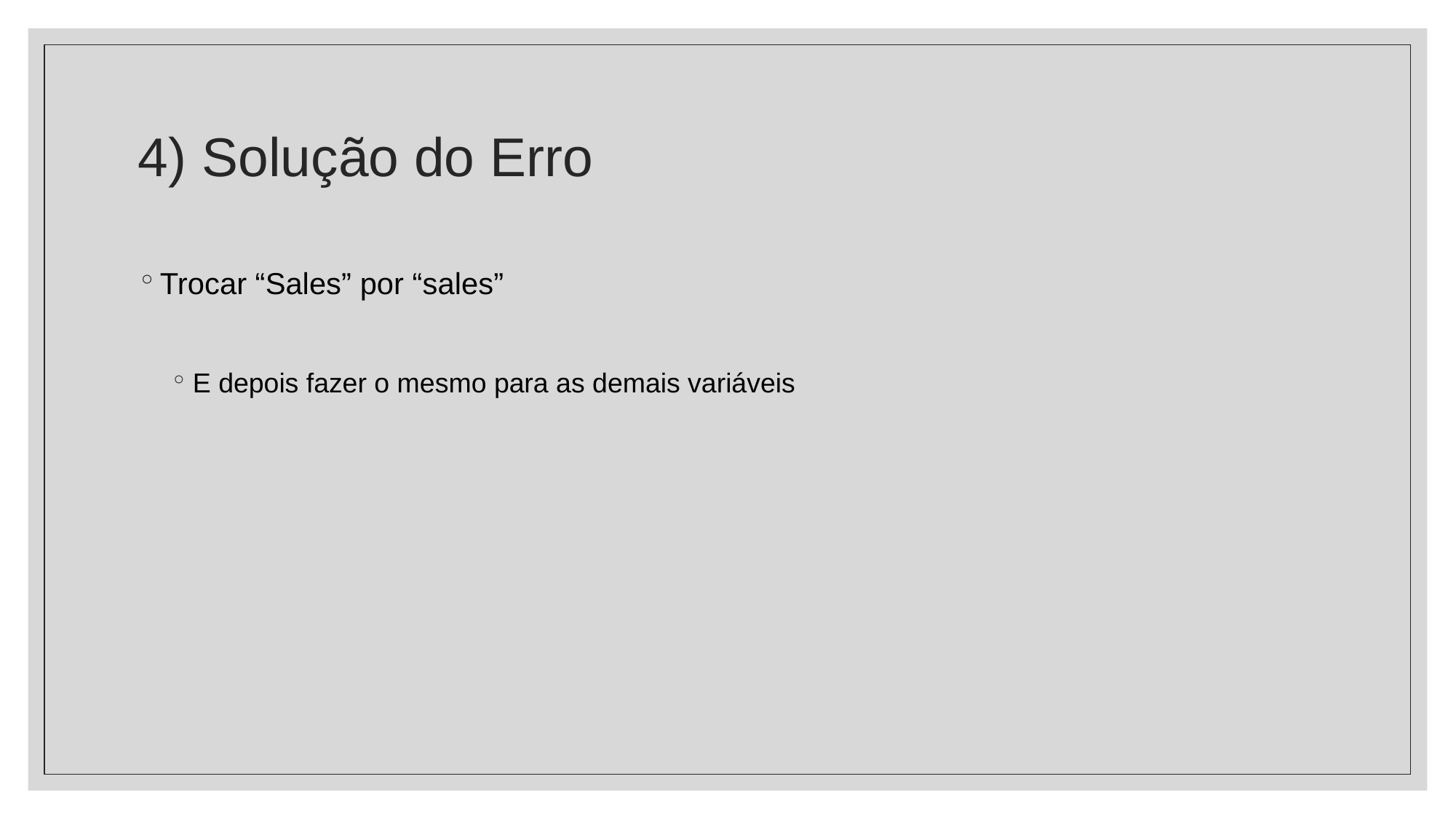

# 4) Solução do Erro
Trocar “Sales” por “sales”

E depois fazer o mesmo para as demais variáveis